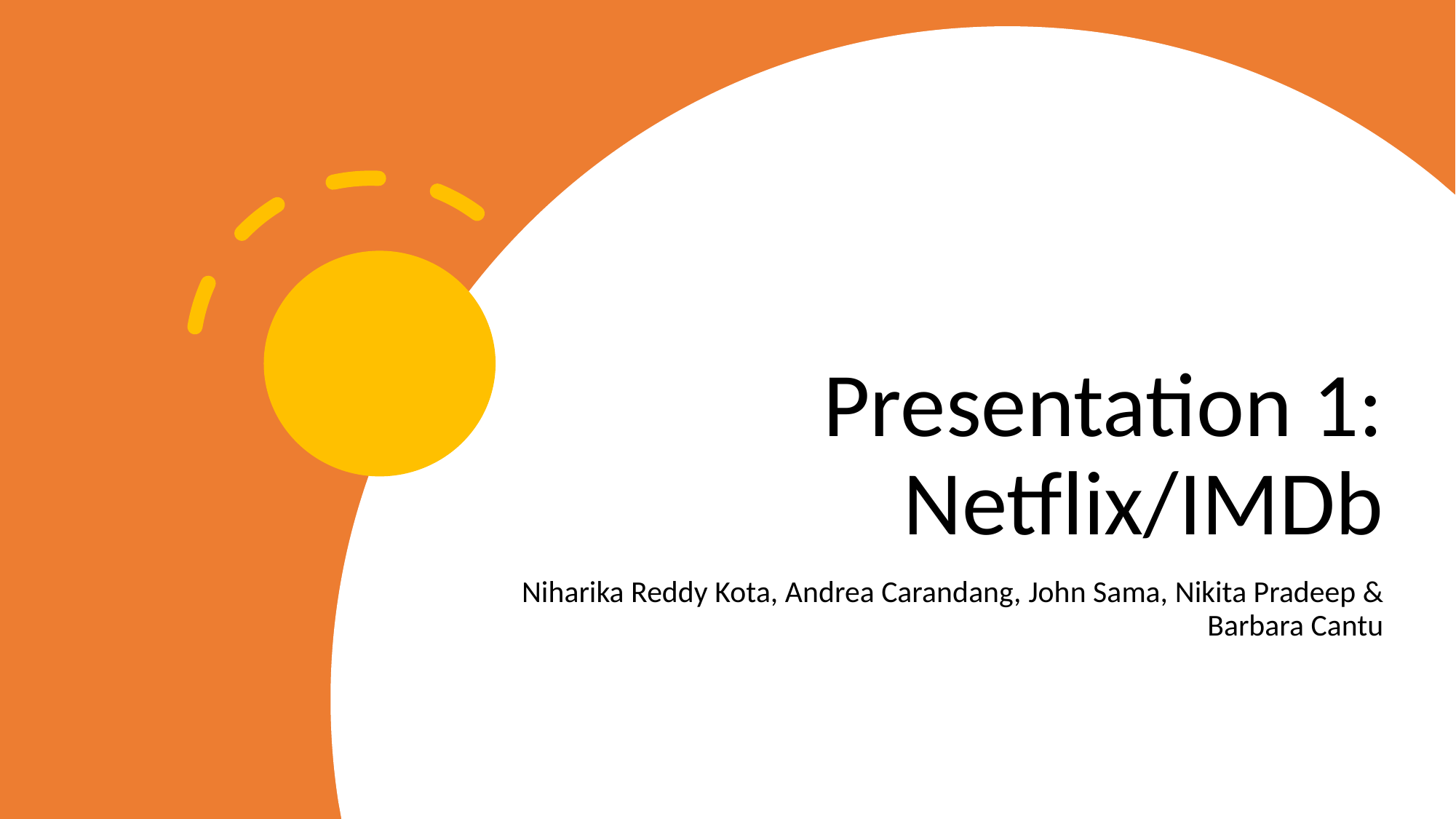

# Presentation 1: Netflix/IMDb

Niharika Reddy Kota, Andrea Carandang, John Sama, Nikita Pradeep & Barbara Cantu